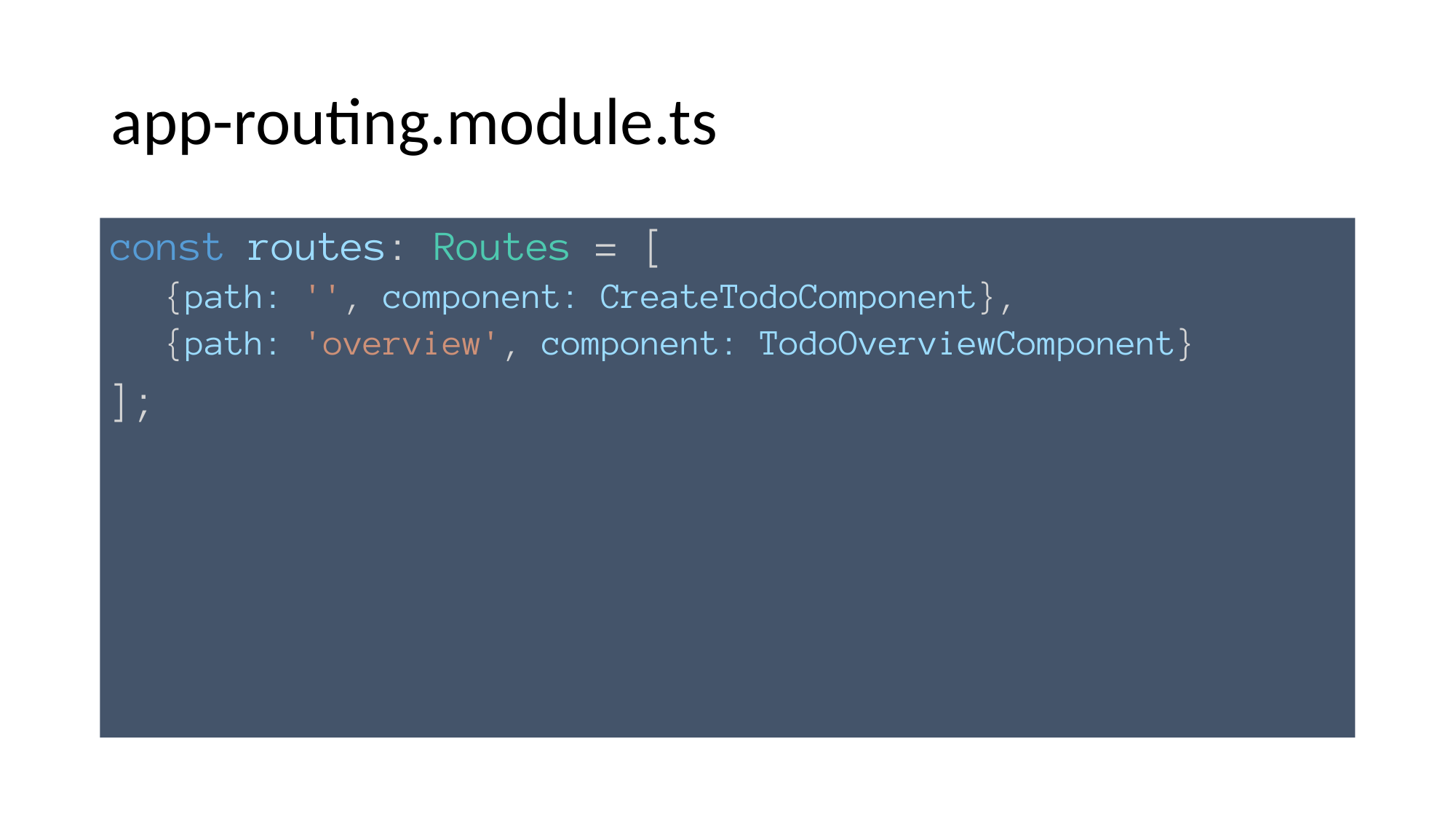

# app-routing.module.ts
const routes: Routes = [
{path: '', component: CreateTodoComponent},
{path: 'overview', component: TodoOverviewComponent}
];